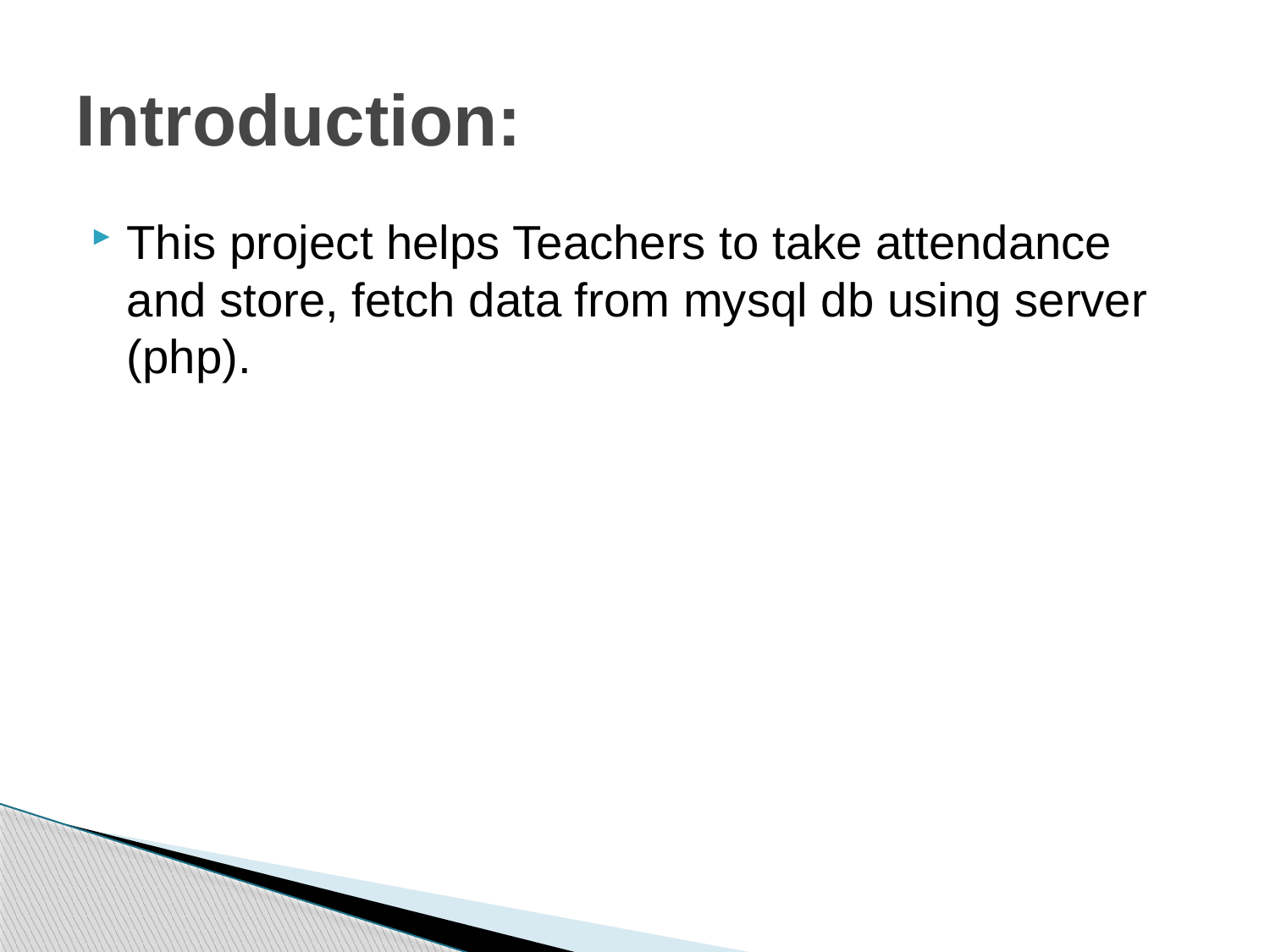

# Introduction:
This project helps Teachers to take attendance and store, fetch data from mysql db using server (php).